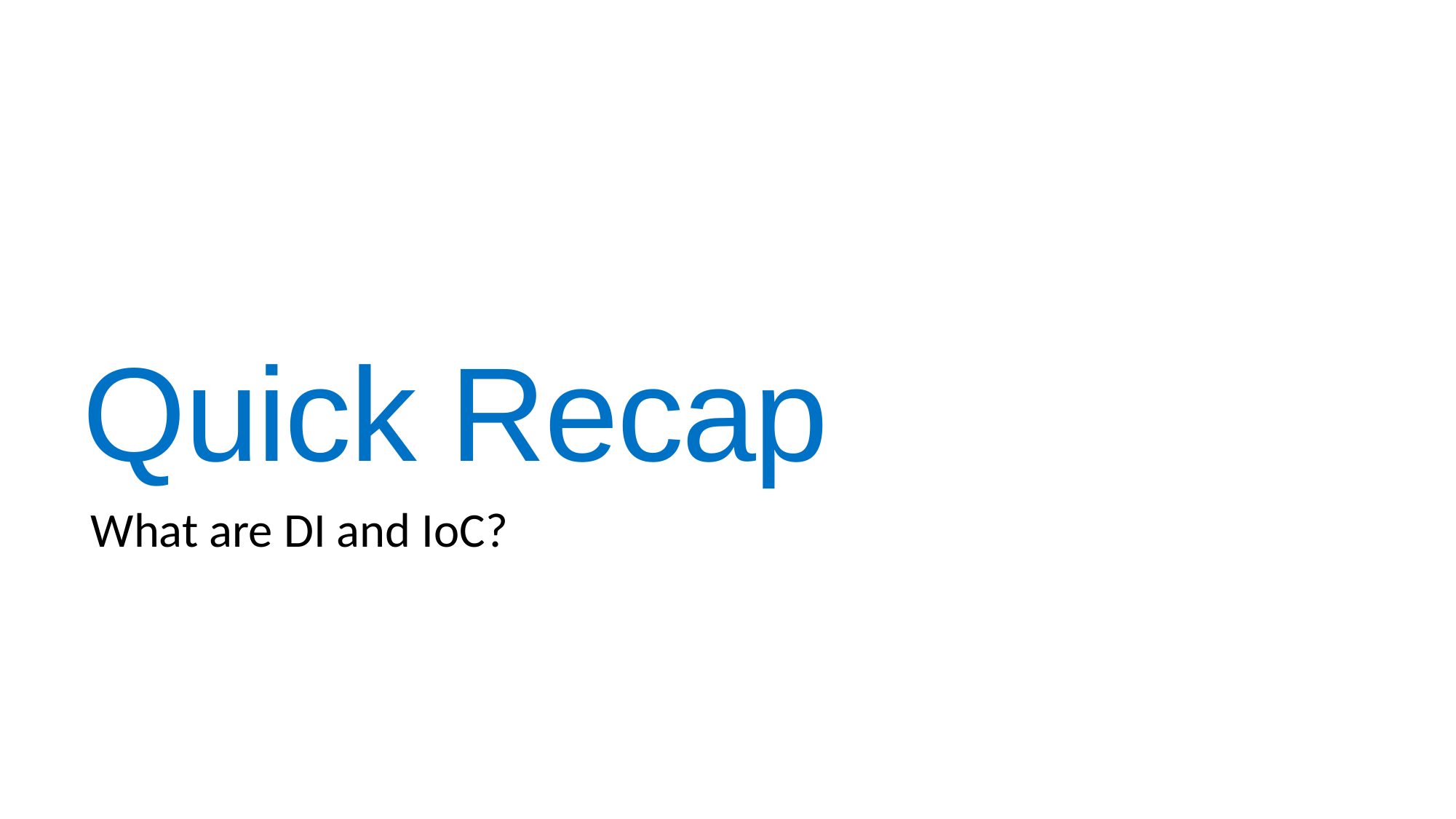

# Quick Recap
What are DI and IoC?